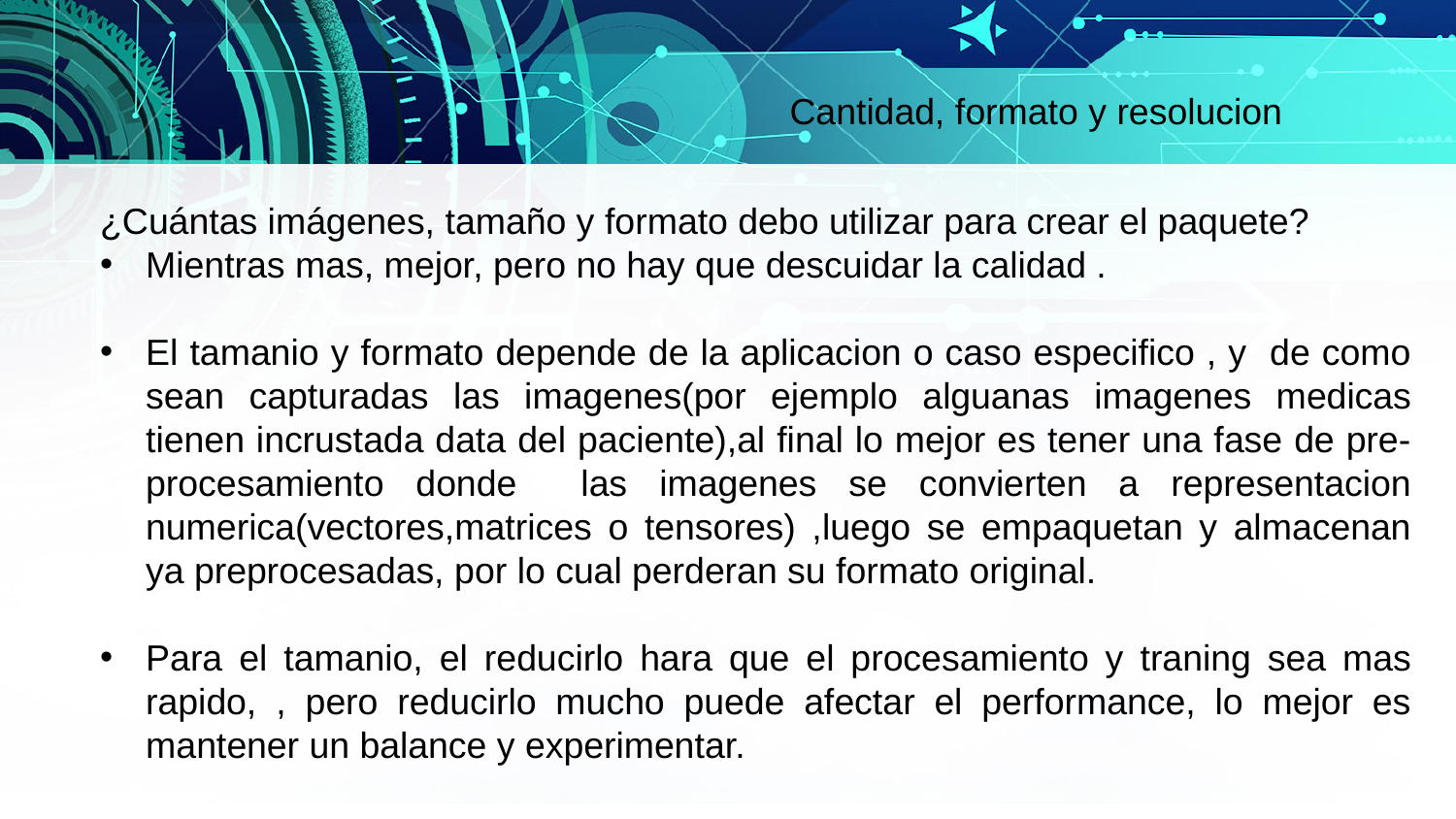

Cantidad, formato y resolucion
¿Cuántas imágenes, tamaño y formato debo utilizar para crear el paquete?
Mientras mas, mejor, pero no hay que descuidar la calidad .

El tamanio y formato depende de la aplicacion o caso especifico , y  de como sean capturadas las imagenes(por ejemplo alguanas imagenes medicas tienen incrustada data del paciente),al final lo mejor es tener una fase de pre-procesamiento donde  las imagenes se convierten a representacion numerica(vectores,matrices o tensores) ,luego se empaquetan y almacenan ya preprocesadas, por lo cual perderan su formato original.

Para el tamanio, el reducirlo hara que el procesamiento y traning sea mas rapido, , pero reducirlo mucho puede afectar el performance, lo mejor es mantener un balance y experimentar.